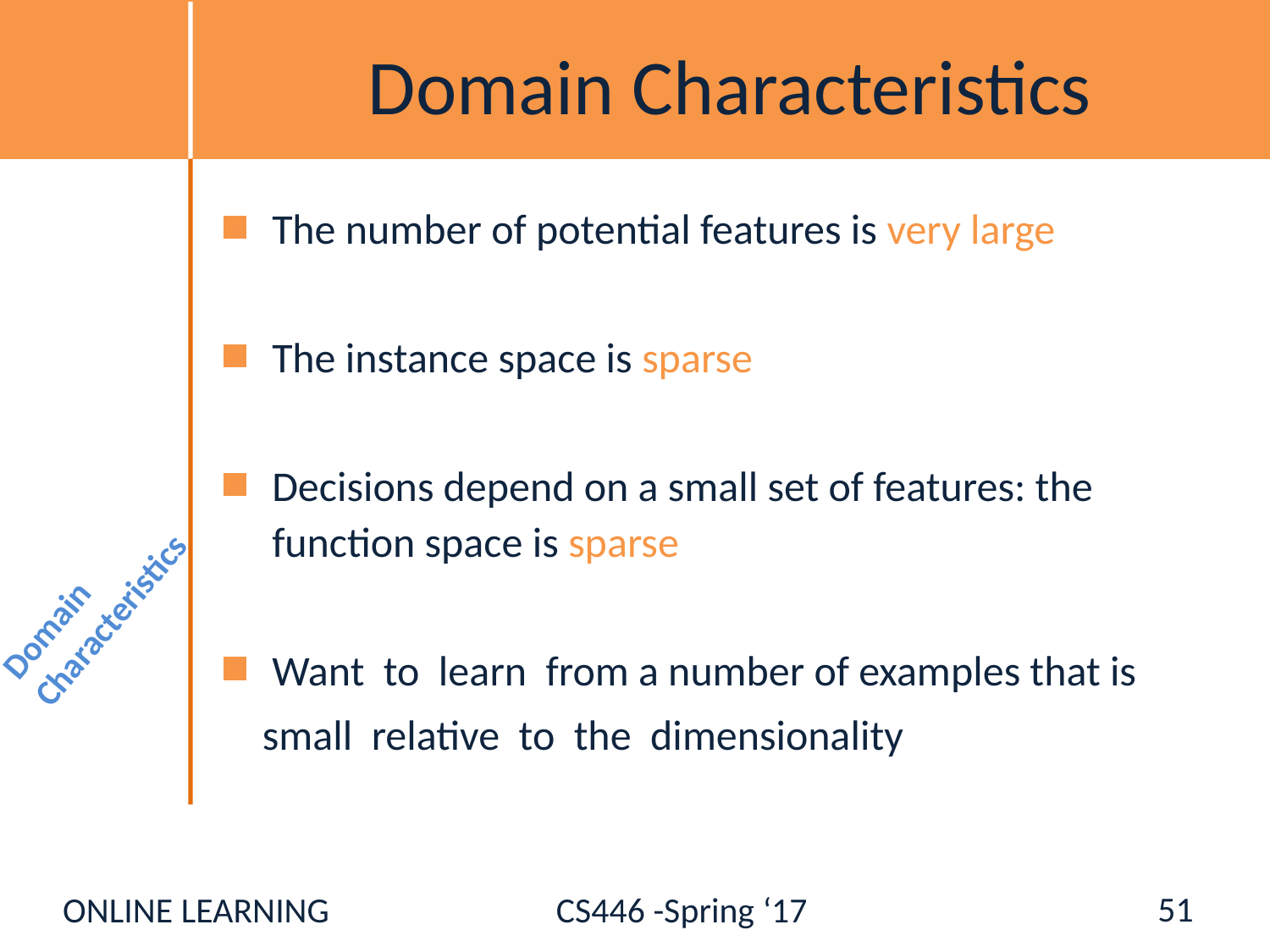

# Domain Characteristics
The number of potential features is very large

The instance space is sparse

Decisions depend on a small set of features: the function space is sparse

Want  to  learn  from a number of examples that is
    small  relative  to  the  dimensionality
Domain Characteristics

51